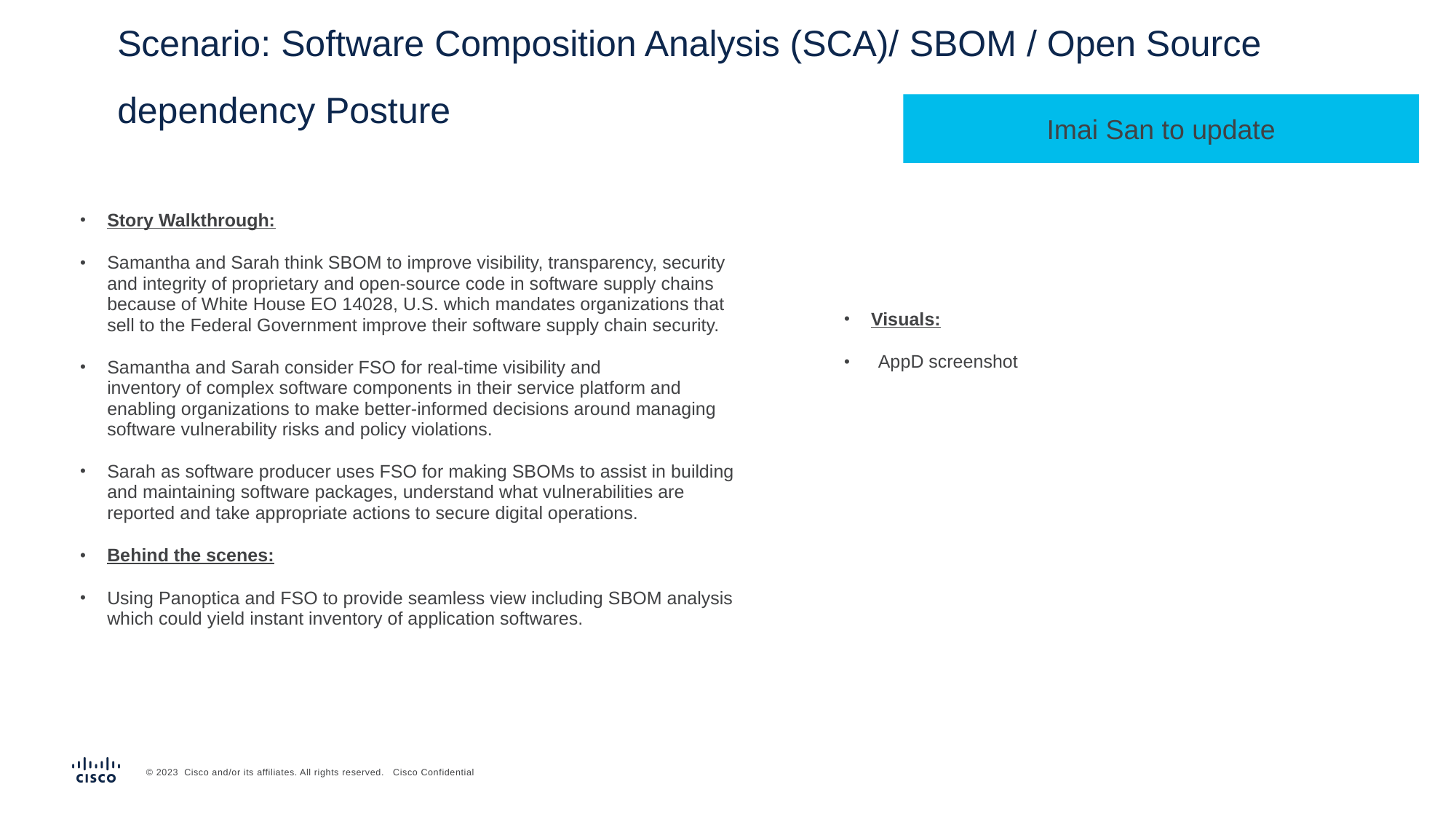

# Scenario: Software Composition Analysis (SCA)/ SBOM / Open Source dependency Posture
Imai San to update
Story Walkthrough:
Samantha and Sarah think SBOM to improve visibility, transparency, security and integrity of proprietary and open-source code in software supply chains because of White House EO 14028, U.S. which mandates organizations that sell to the Federal Government improve their software supply chain security.
Samantha and Sarah consider FSO for real-time visibility and inventory of complex software components in their service platform and enabling organizations to make better-informed decisions around managing software vulnerability risks and policy violations.
Sarah as software producer uses FSO for making SBOMs to assist in building and maintaining software packages, understand what vulnerabilities are reported and take appropriate actions to secure digital operations.
Behind the scenes:
Using Panoptica and FSO to provide seamless view including SBOM analysis which could yield instant inventory of application softwares.
Visuals:
AppD screenshot